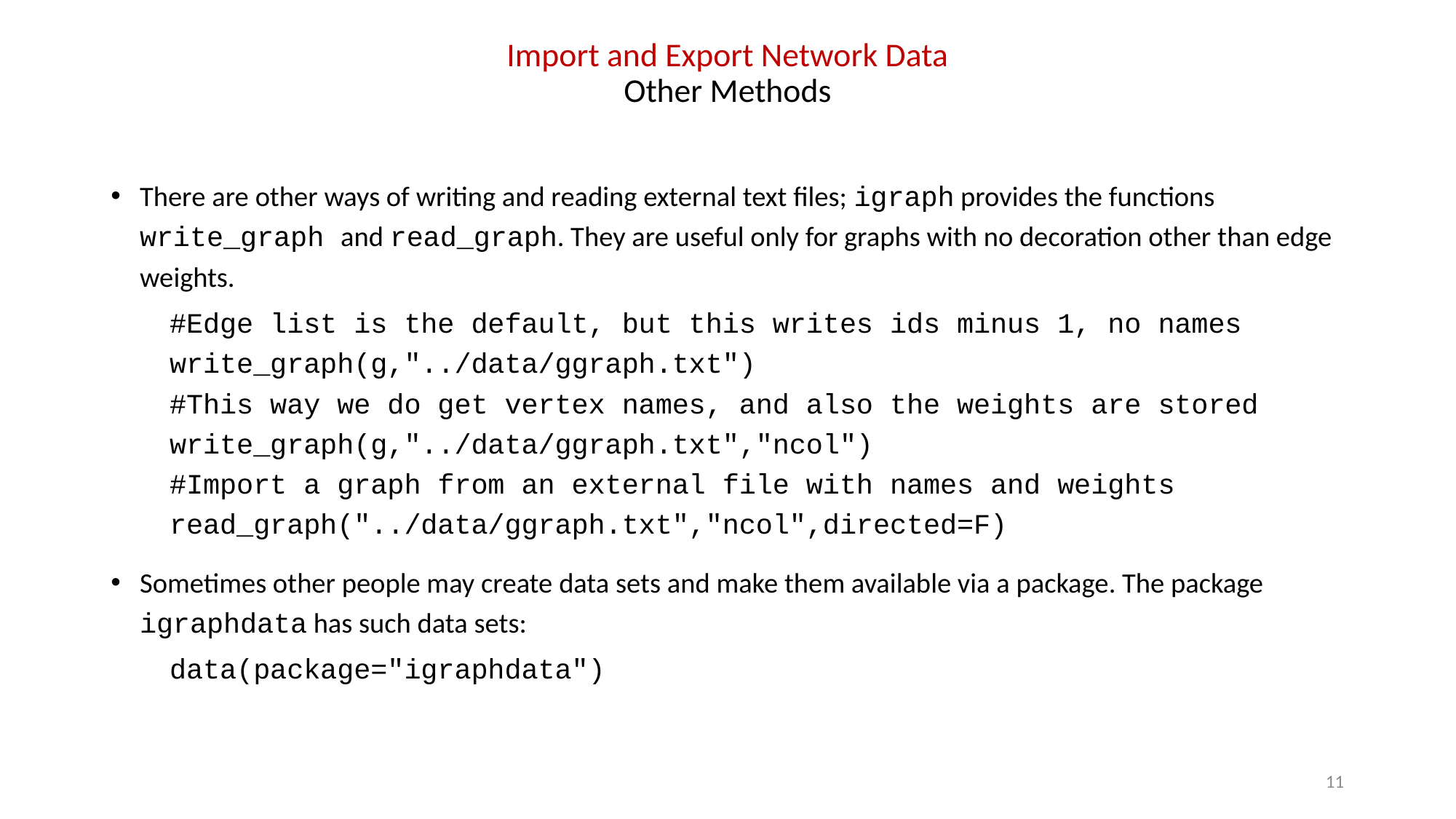

# Import and Export Network Data Other Methods
There are other ways of writing and reading external text files; igraph provides the functions write_graph and read_graph. They are useful only for graphs with no decoration other than edge weights.
#Edge list is the default, but this writes ids minus 1, no names
write_graph(g,"../data/ggraph.txt")
#This way we do get vertex names, and also the weights are stored
write_graph(g,"../data/ggraph.txt","ncol")
#Import a graph from an external file with names and weights
read_graph("../data/ggraph.txt","ncol",directed=F)
Sometimes other people may create data sets and make them available via a package. The package igraphdata has such data sets:
data(package="igraphdata")

11